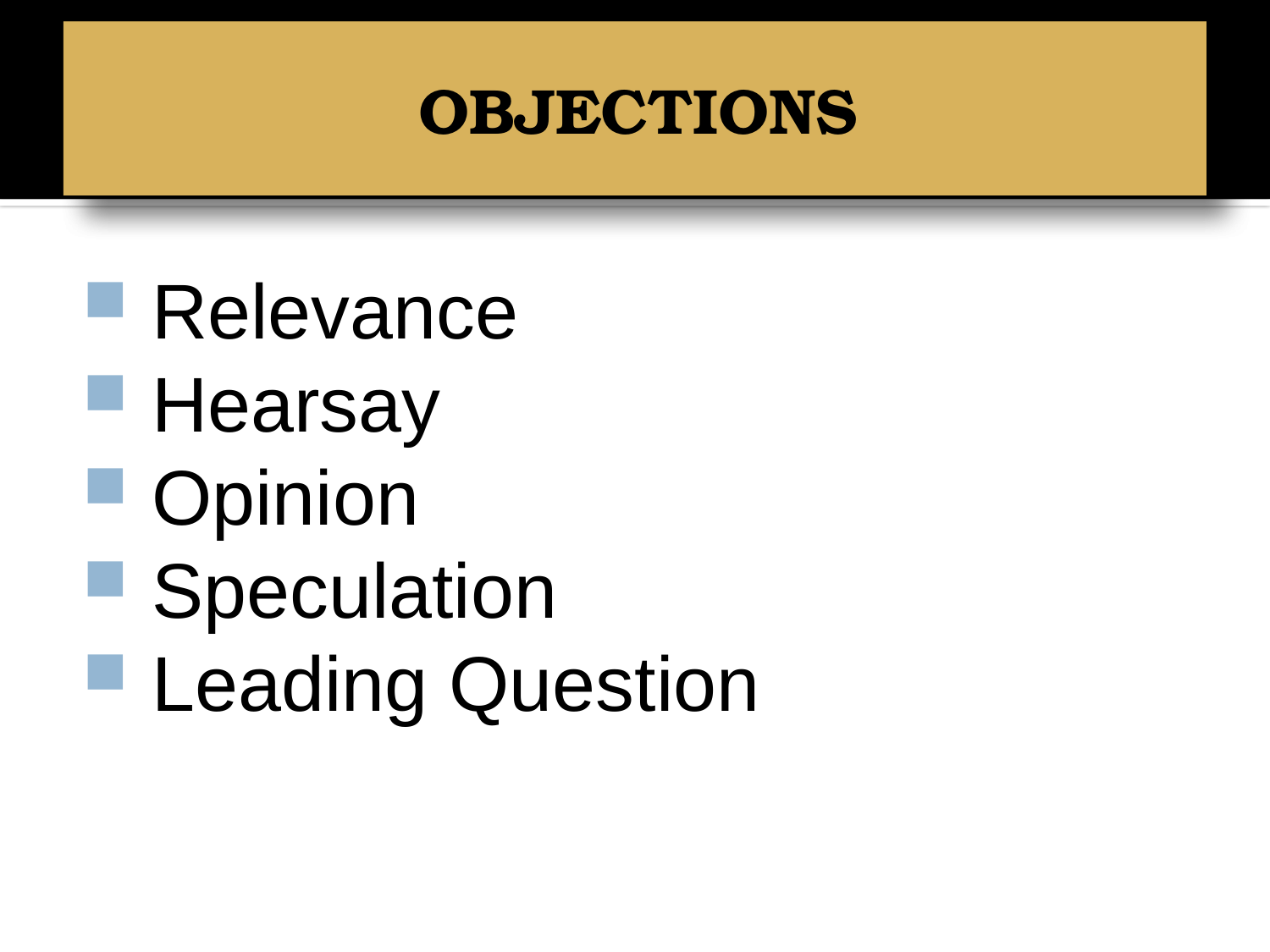

# BELL RINGER
OBJECTIONS

 Relevance
 Hearsay
 Opinion
 Speculation
 Leading Question